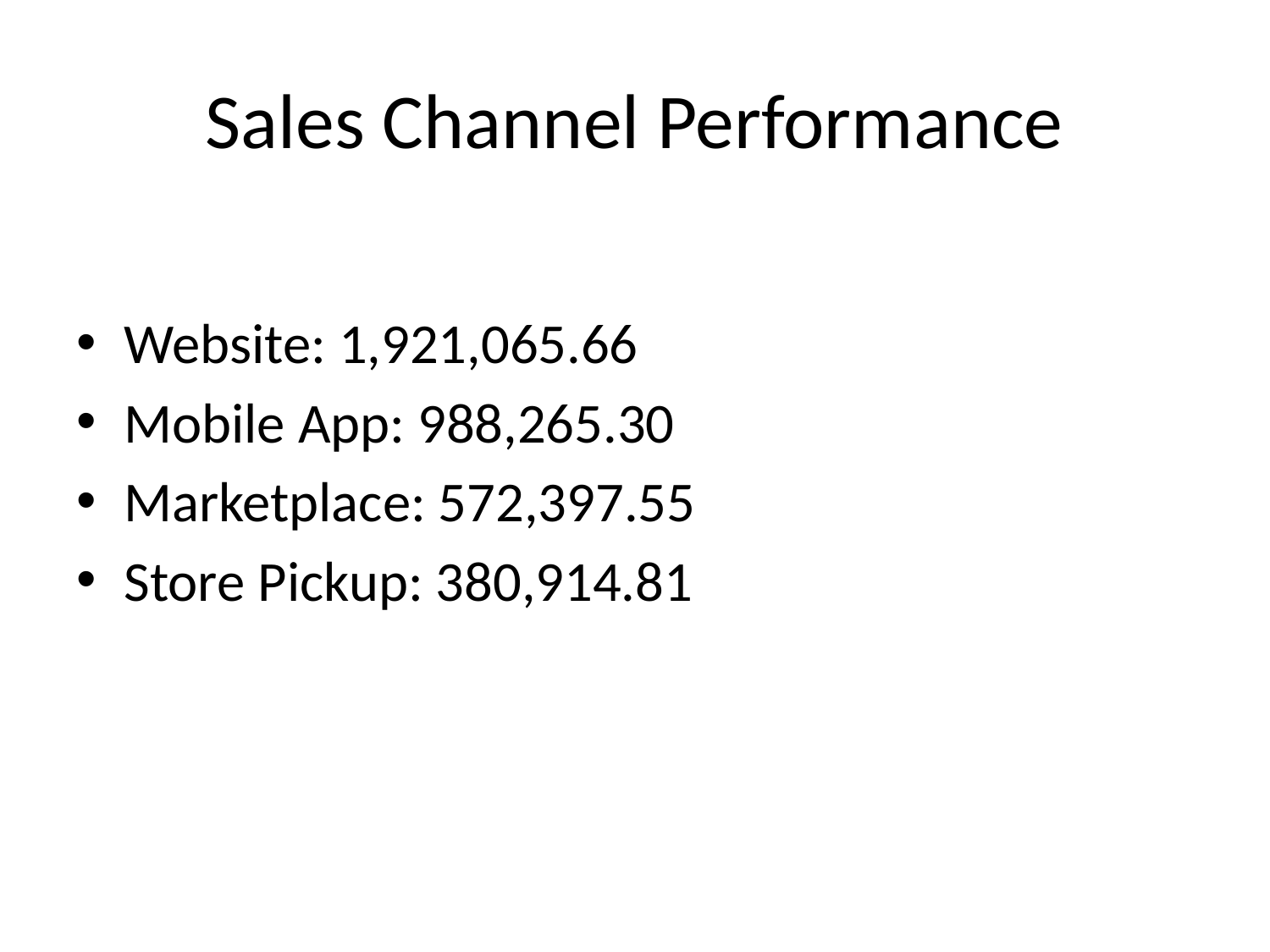

# Sales Channel Performance

Website: 1,921,065.66
Mobile App: 988,265.30
Marketplace: 572,397.55
Store Pickup: 380,914.81